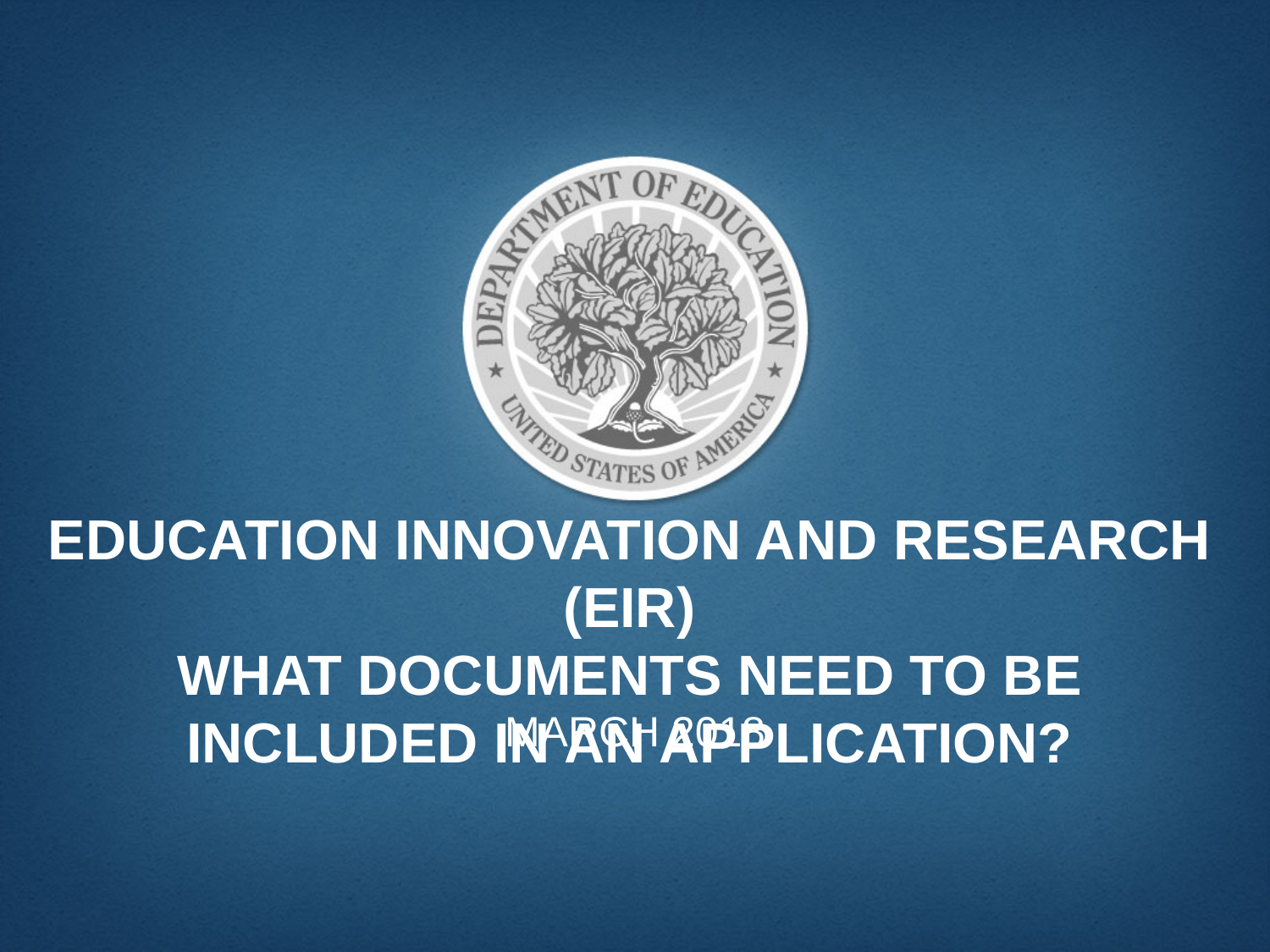

# Education Innovation and Research (EIR) what documents need to be included in an Application?
March 2018